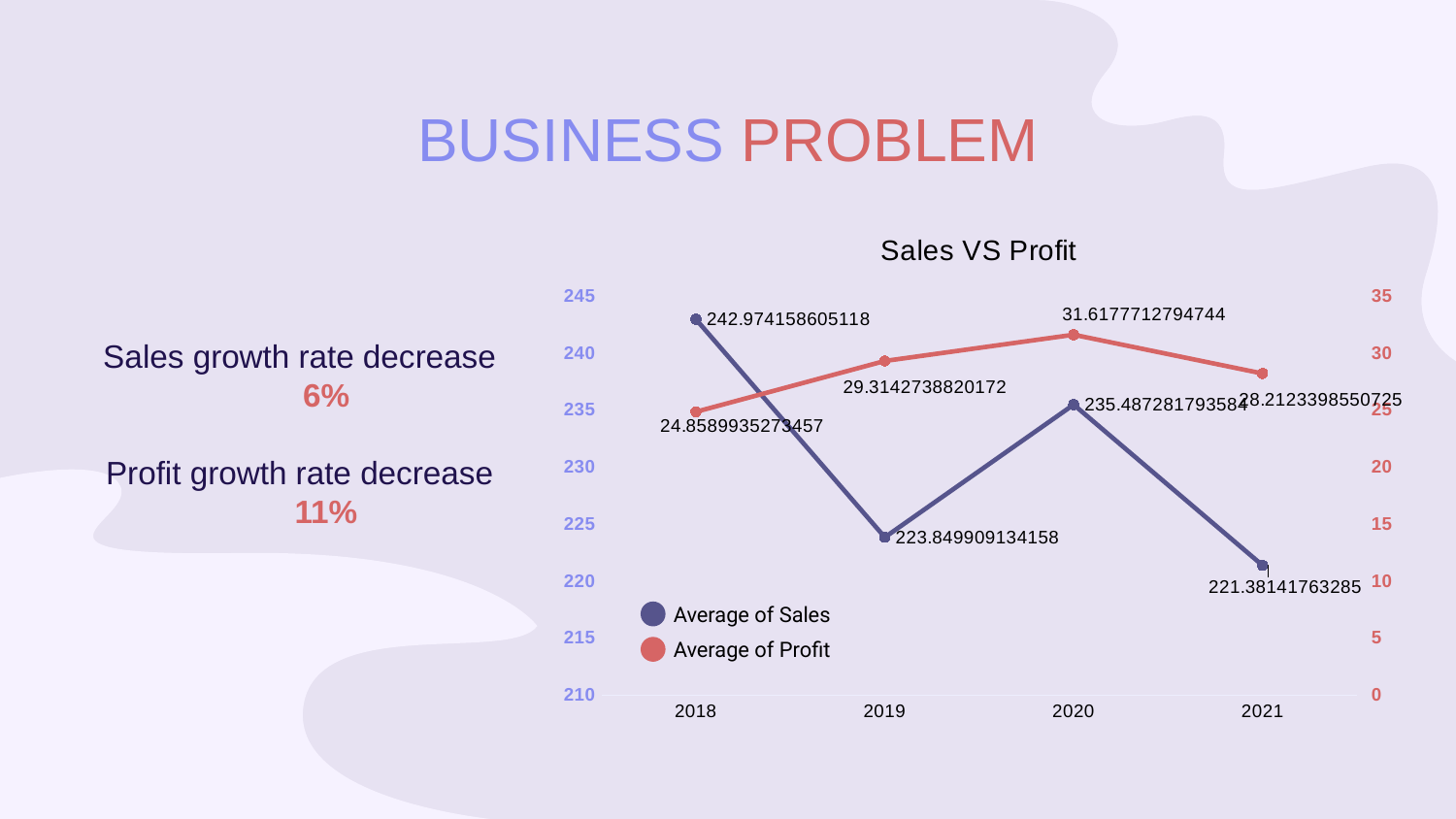

# BUSINESS PROBLEM

### Chart: Sales VS Profit

| Category | Average of Sales | Average of Profit |
|---|---|---|
| 2018 | 242.97415860511836 | 24.858993527345735 |
| 2019 | 223.84990913415788 | 29.314273882017165 |
| 2020 | 235.4872817935836 | 31.61777127947436 |
| 2021 | 221.3814176328502 | 28.21233985507246 |
Sales growth rate decrease 6%

Profit growth rate decrease 11%

Average of Sales

Average of Profit